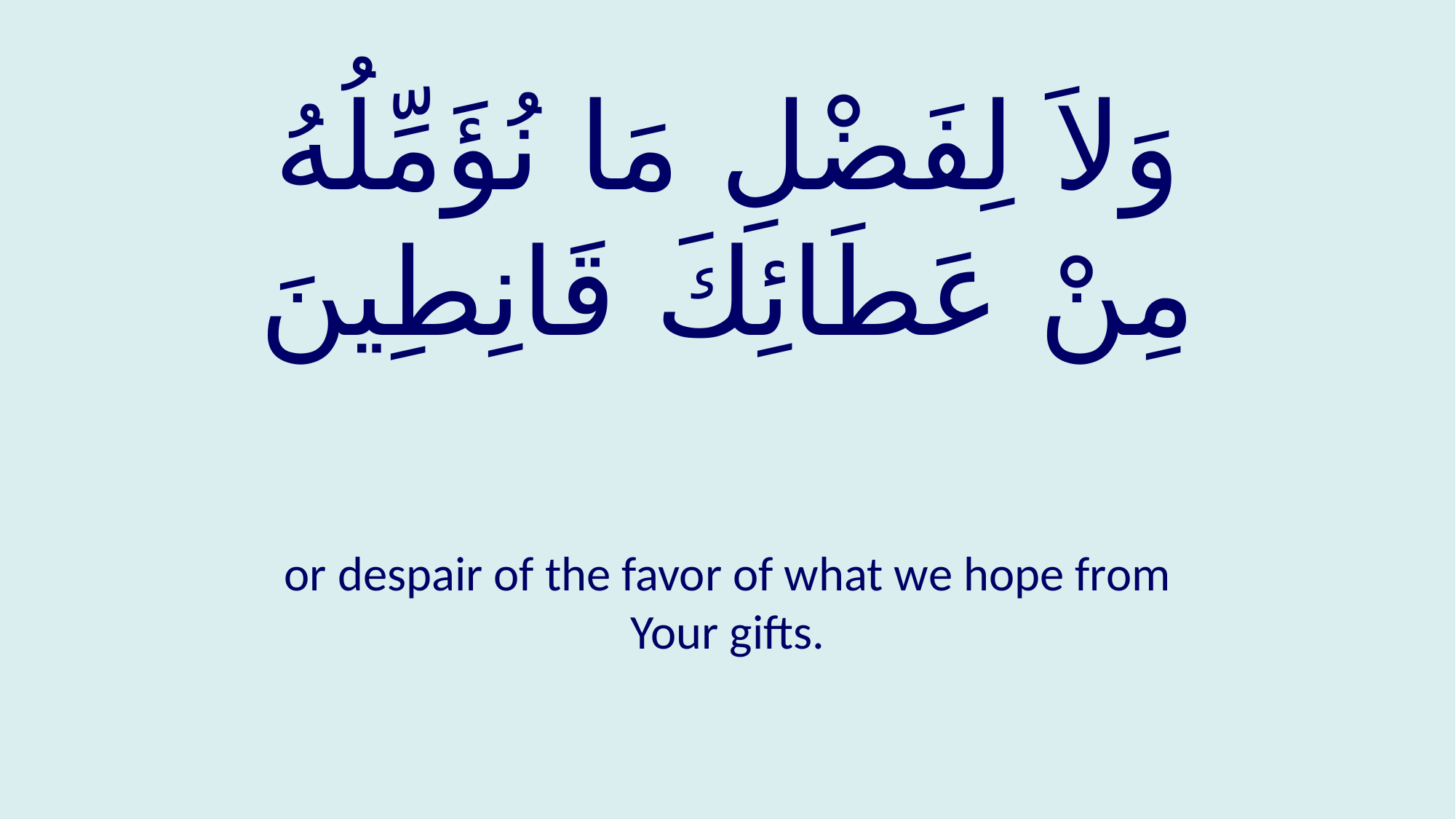

# وَلاَ لِفَضْلِ مَا نُؤَمِّلُهُ مِنْ عَطَائِكَ قَانِطِينَ
or despair of the favor of what we hope from Your gifts.